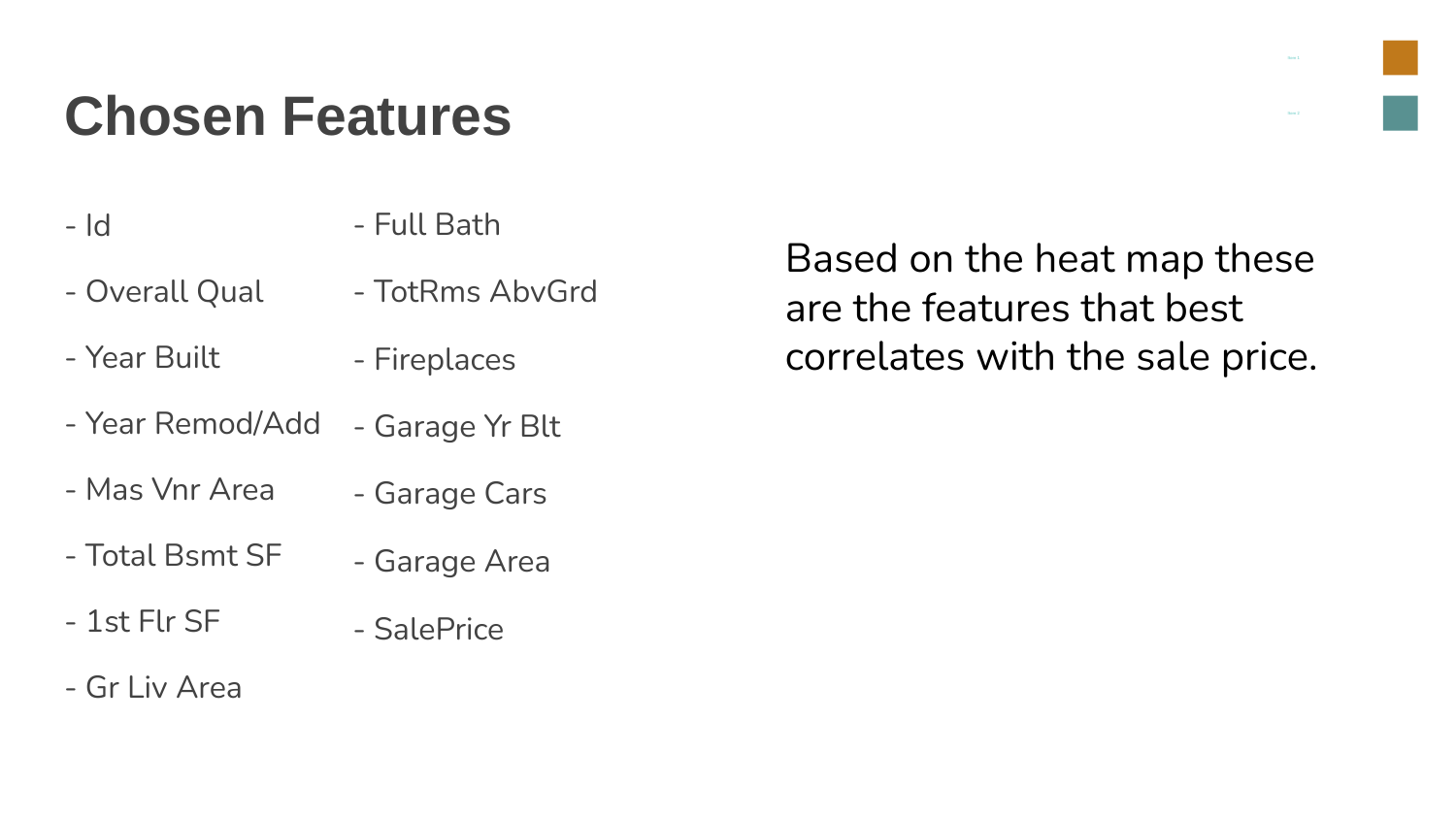

Item 1

Chosen Features
Item 2

- Id
- Overall Qual
- Year Built
- Year Remod/Add
- Mas Vnr Area
- Total Bsmt SF
- 1st Flr SF
- Gr Liv Area

- Full Bath
- TotRms AbvGrd
- Fireplaces
- Garage Yr Blt
- Garage Cars
- Garage Area
- SalePrice
Based on the heat map these are the features that best correlates with the sale price.